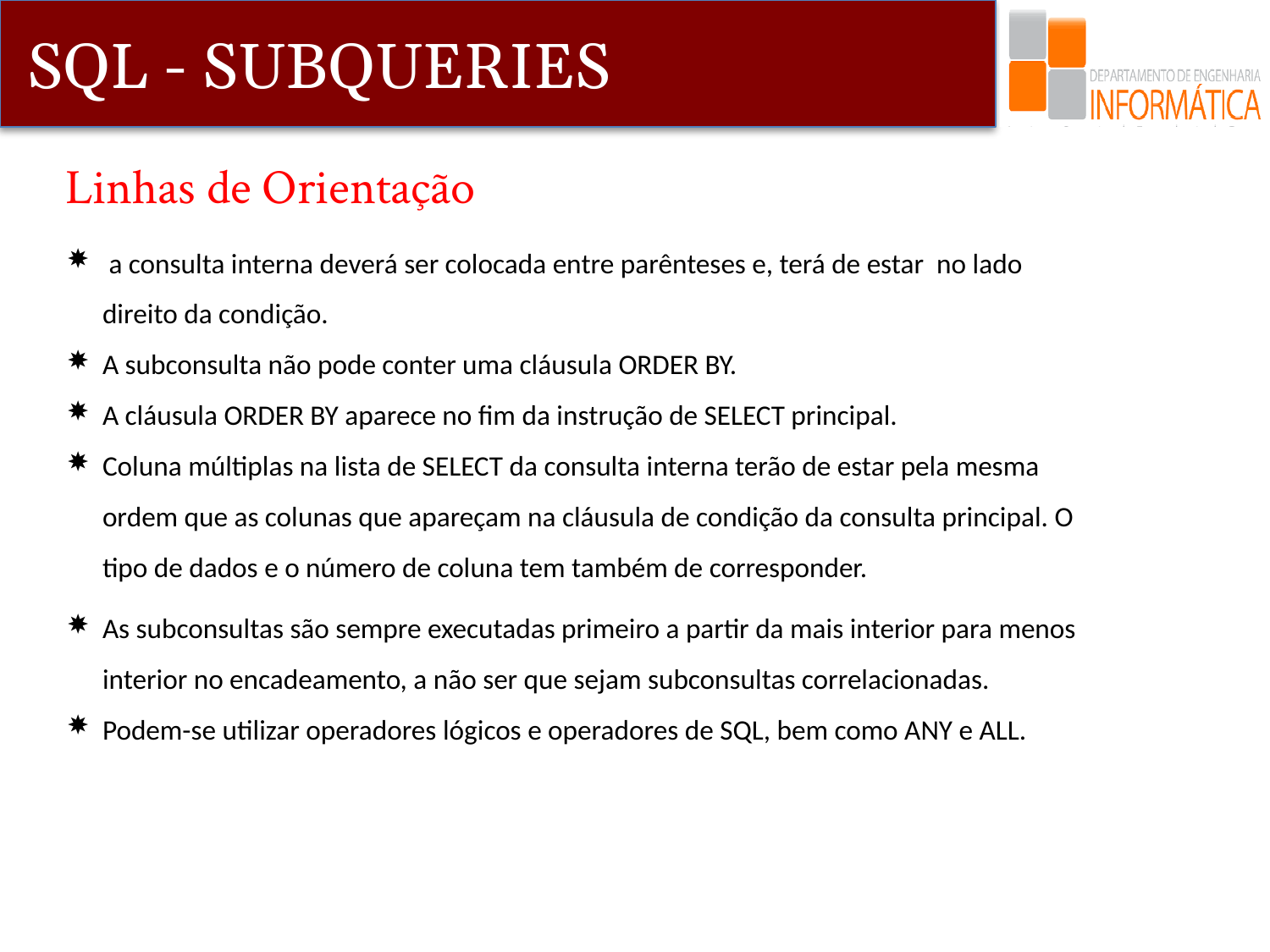

Linhas de Orientação
 a consulta interna deverá ser colocada entre parênteses e, terá de estar  no lado direito da condição.
A subconsulta não pode conter uma cláusula ORDER BY.
A cláusula ORDER BY aparece no fim da instrução de SELECT principal.
Coluna múltiplas na lista de SELECT da consulta interna terão de estar pela mesma ordem que as colunas que apareçam na cláusula de condição da consulta principal. O tipo de dados e o número de coluna tem também de corresponder.
As subconsultas são sempre executadas primeiro a partir da mais interior para menos interior no encadeamento, a não ser que sejam subconsultas correlacionadas.
Podem-se utilizar operadores lógicos e operadores de SQL, bem como ANY e ALL.